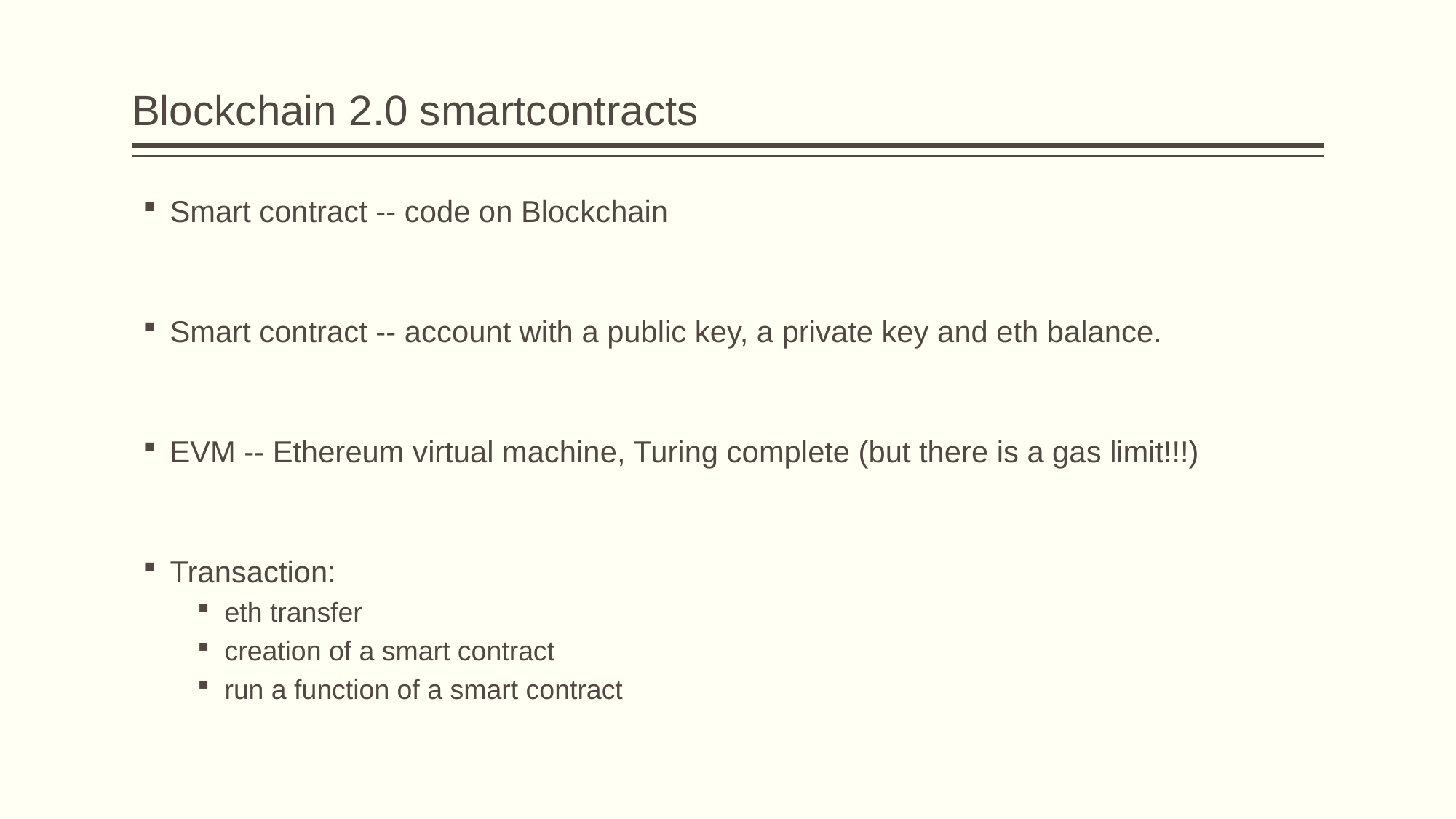

# Blockchain 2.0 smartcontracts
Smart contract -- code on Blockchain

Smart contract -- account with a public key, a private key and eth balance.

EVM -- Ethereum virtual machine, Turing complete (but there is a gas limit!!!)

Transaction:
eth transfer
creation of a smart contract
run a function of a smart contract